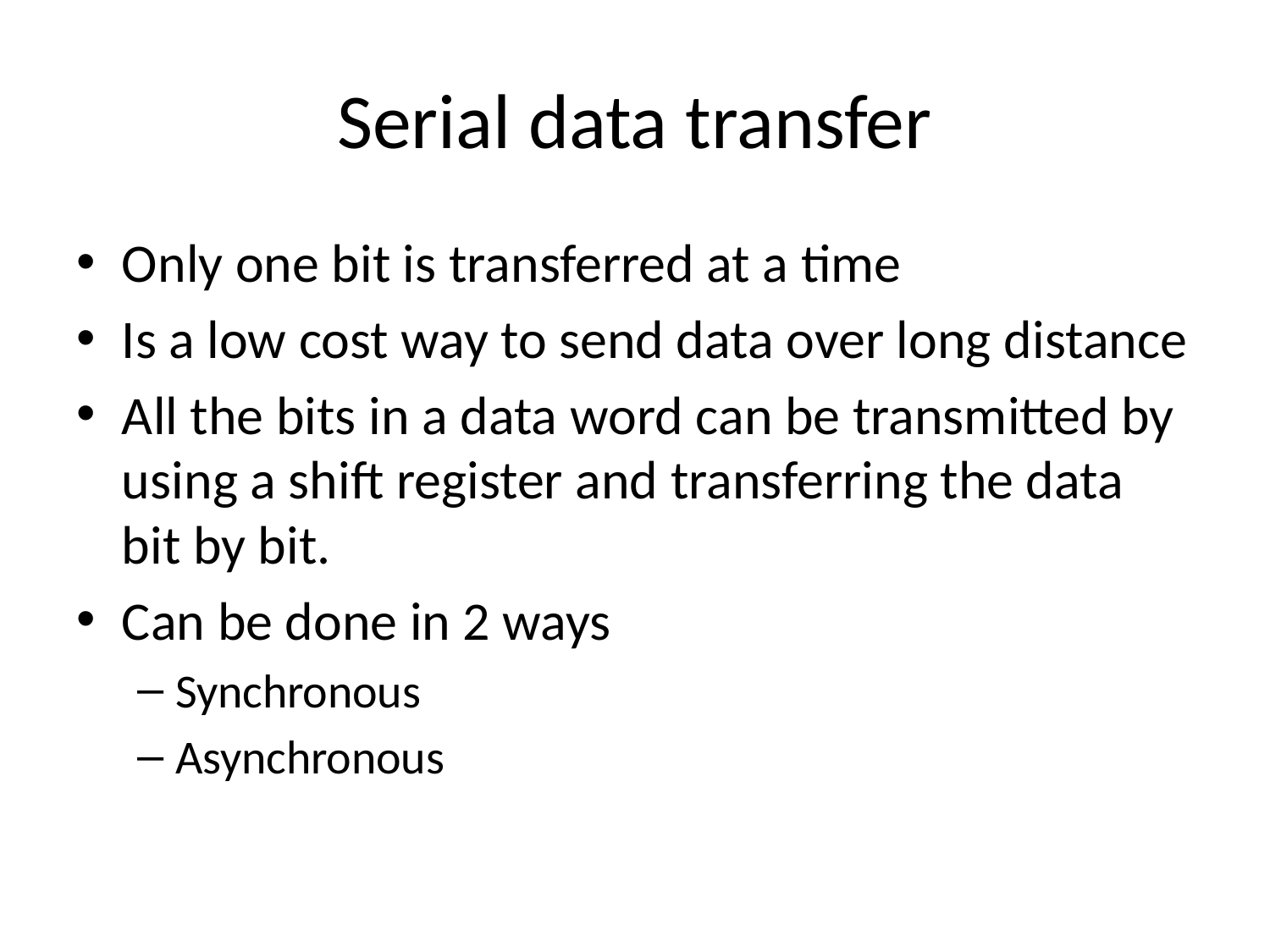

# Serial data transfer
Only one bit is transferred at a time
Is a low cost way to send data over long distance
All the bits in a data word can be transmitted by using a shift register and transferring the data bit by bit.
Can be done in 2 ways
Synchronous
Asynchronous